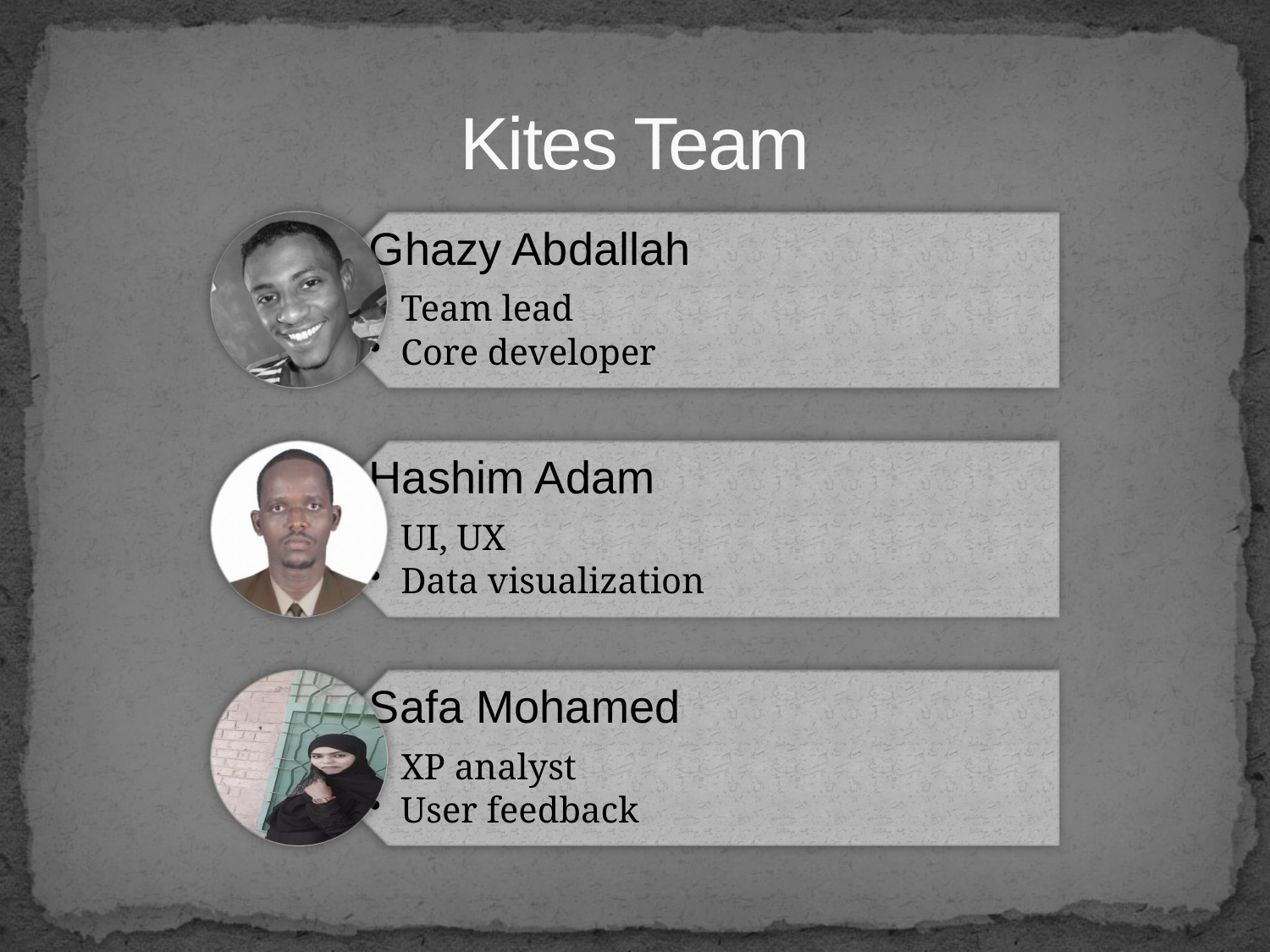

# Kites Team
Ghazy Abdallah
Team lead
Core developer
Hashim Adam
UI, UX
Data visualization
Safa Mohamed
XP analyst
User feedback